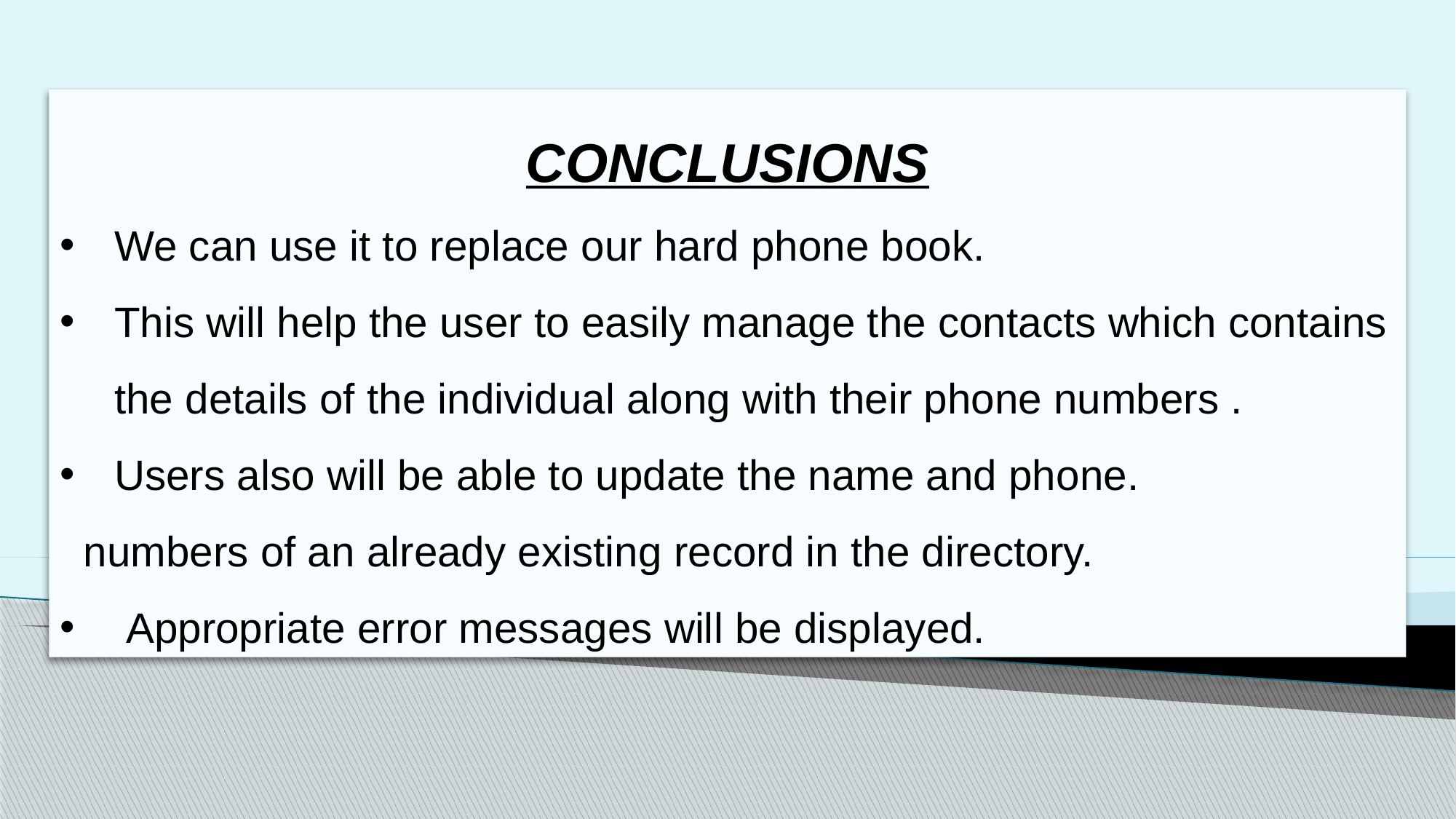

CONCLUSIONS
We can use it to replace our hard phone book.
This will help the user to easily manage the contacts which contains the details of the individual along with their phone numbers .
Users also will be able to update the name and phone.
  numbers of an already existing record in the directory.
 Appropriate error messages will be displayed.